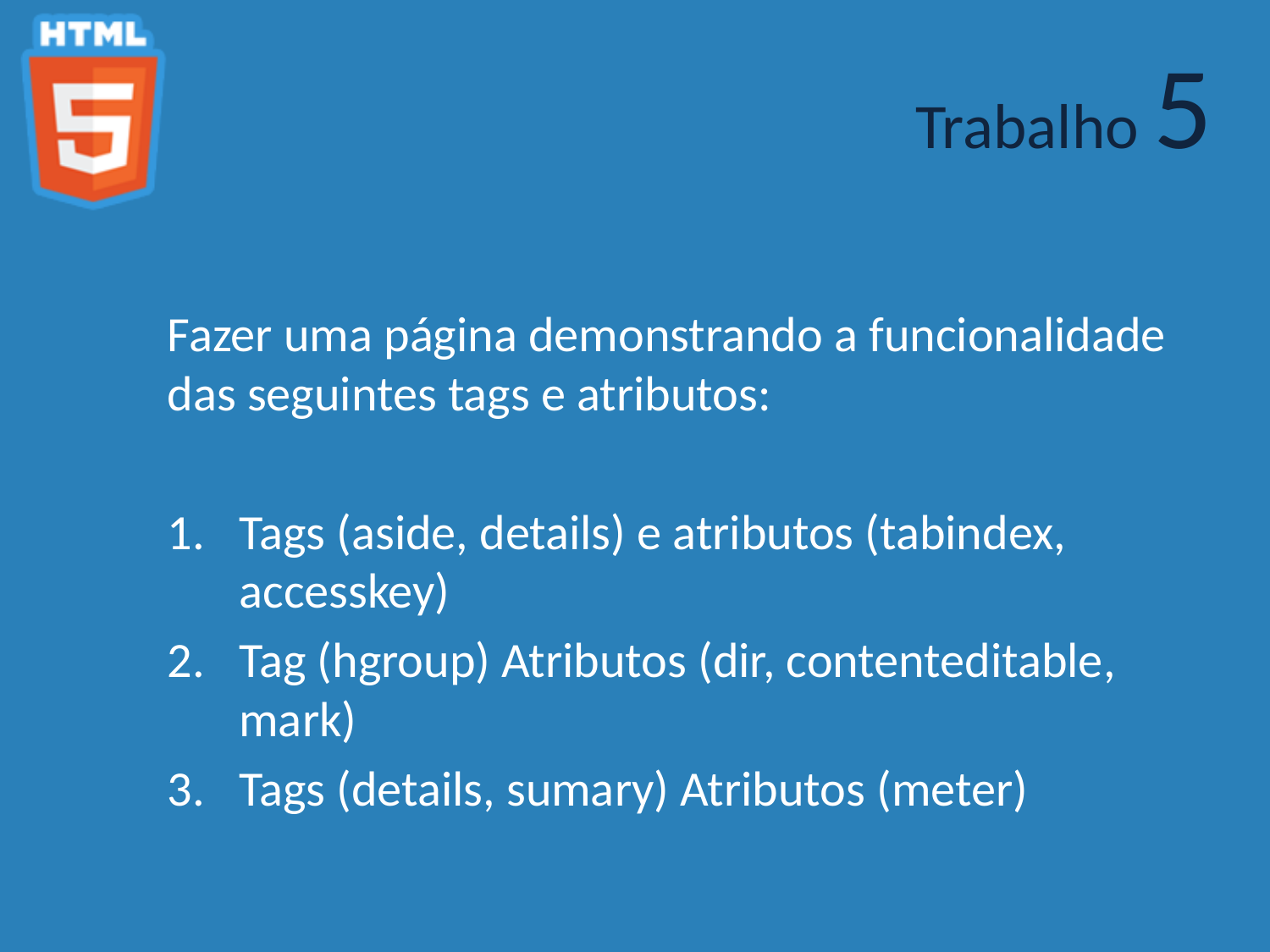

Trabalho 5
Fazer uma página demonstrando a funcionalidade das seguintes tags e atributos:

Tags (aside, details) e atributos (tabindex, accesskey)
Tag (hgroup) Atributos (dir, contenteditable, mark)
Tags (details, sumary) Atributos (meter)